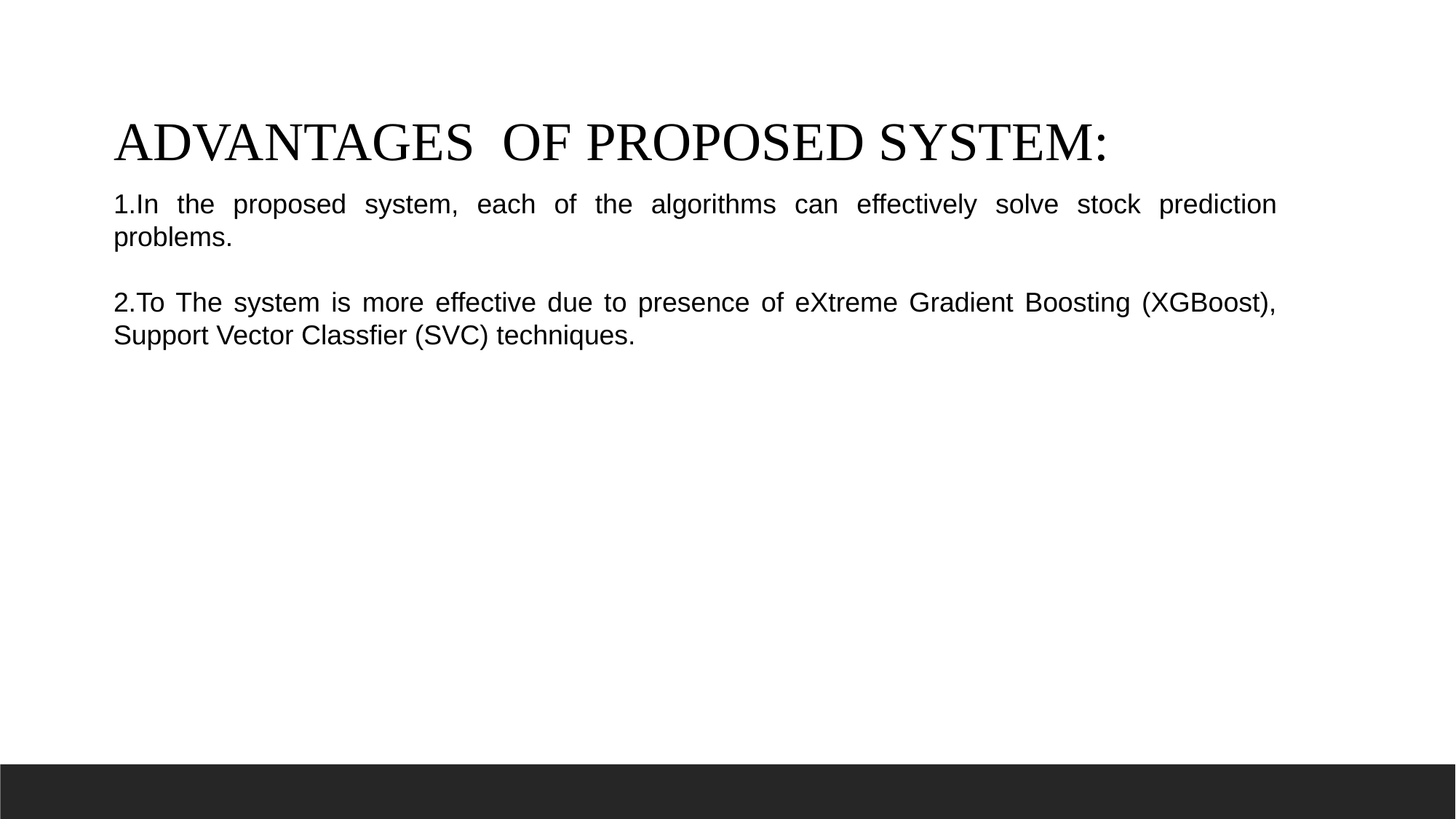

ADVANTAGES  OF PROPOSED SYSTEM:
1.In the proposed system, each of the algorithms can effectively solve stock prediction problems.

2.To The system is more effective due to presence of eXtreme Gradient Boosting (XGBoost), Support Vector Classfier (SVC) techniques.